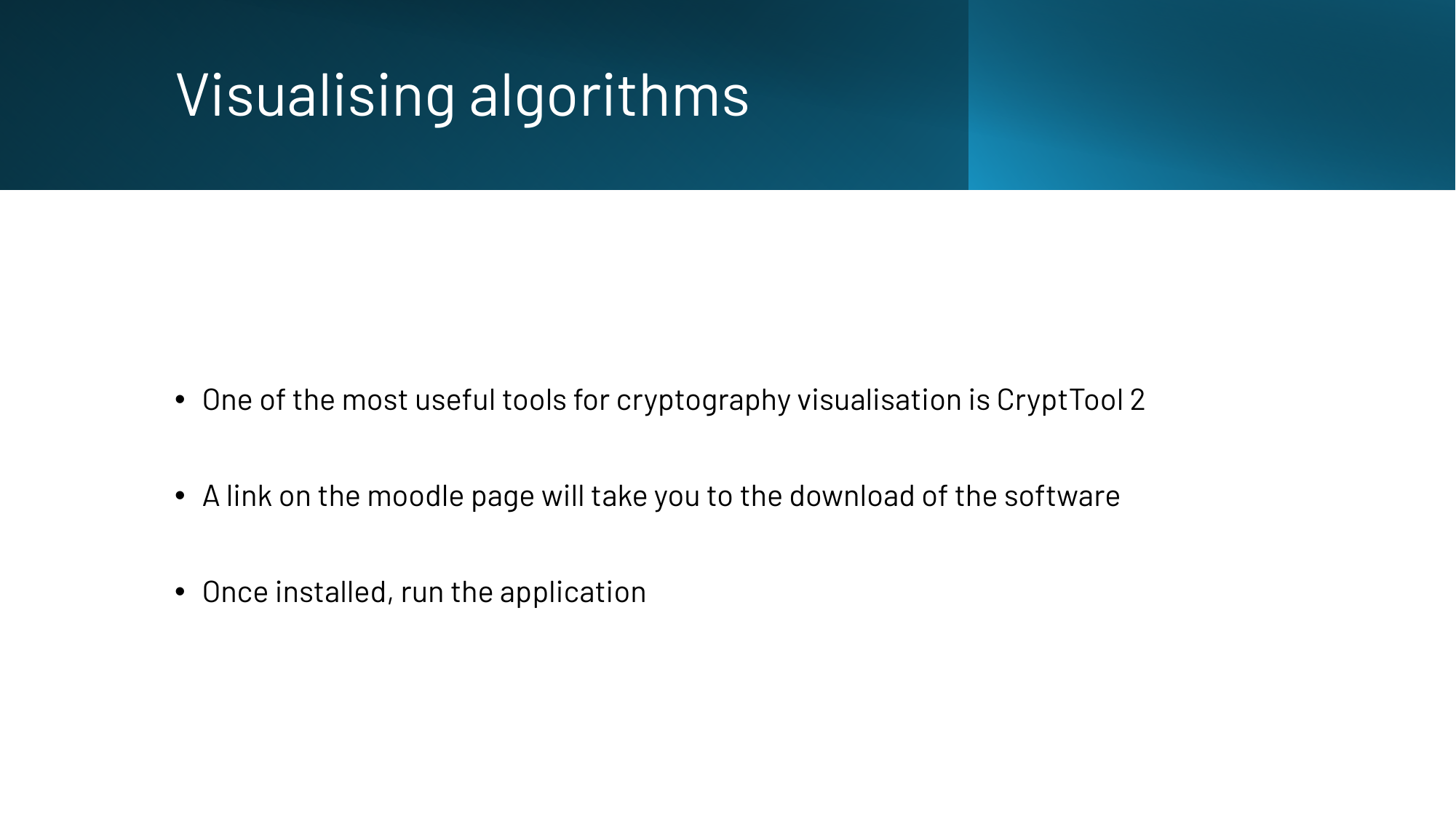

# Visualising algorithms
One of the most useful tools for cryptography visualisation is CryptTool 2

A link on the moodle page will take you to the download of the software

Once installed, run the application